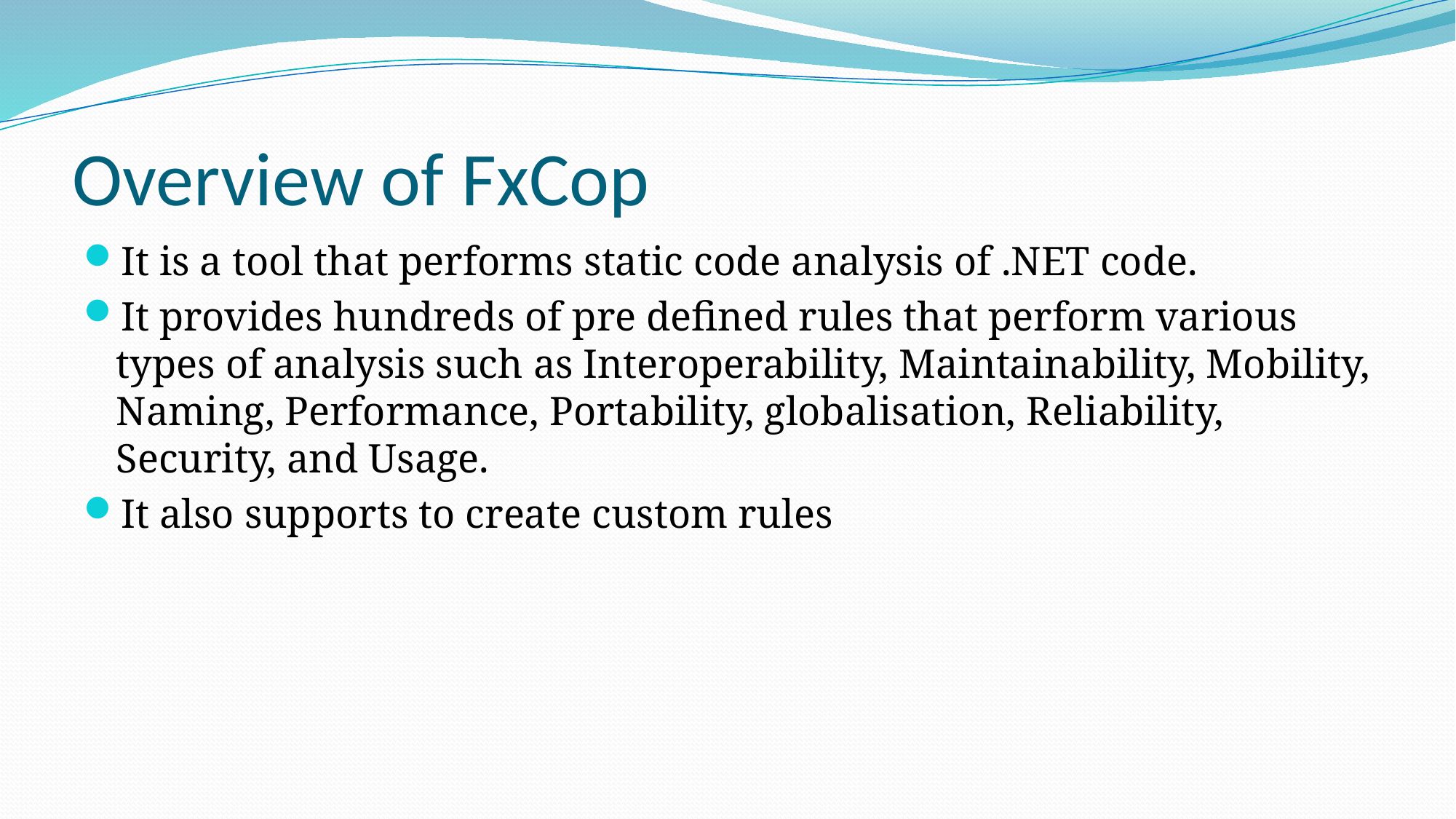

# Overview of FxCop
It is a tool that performs static code analysis of .NET code.
It provides hundreds of pre defined rules that perform various types of analysis such as Interoperability, Maintainability, Mobility, Naming, Performance, Portability, globalisation, Reliability, Security, and Usage.
It also supports to create custom rules